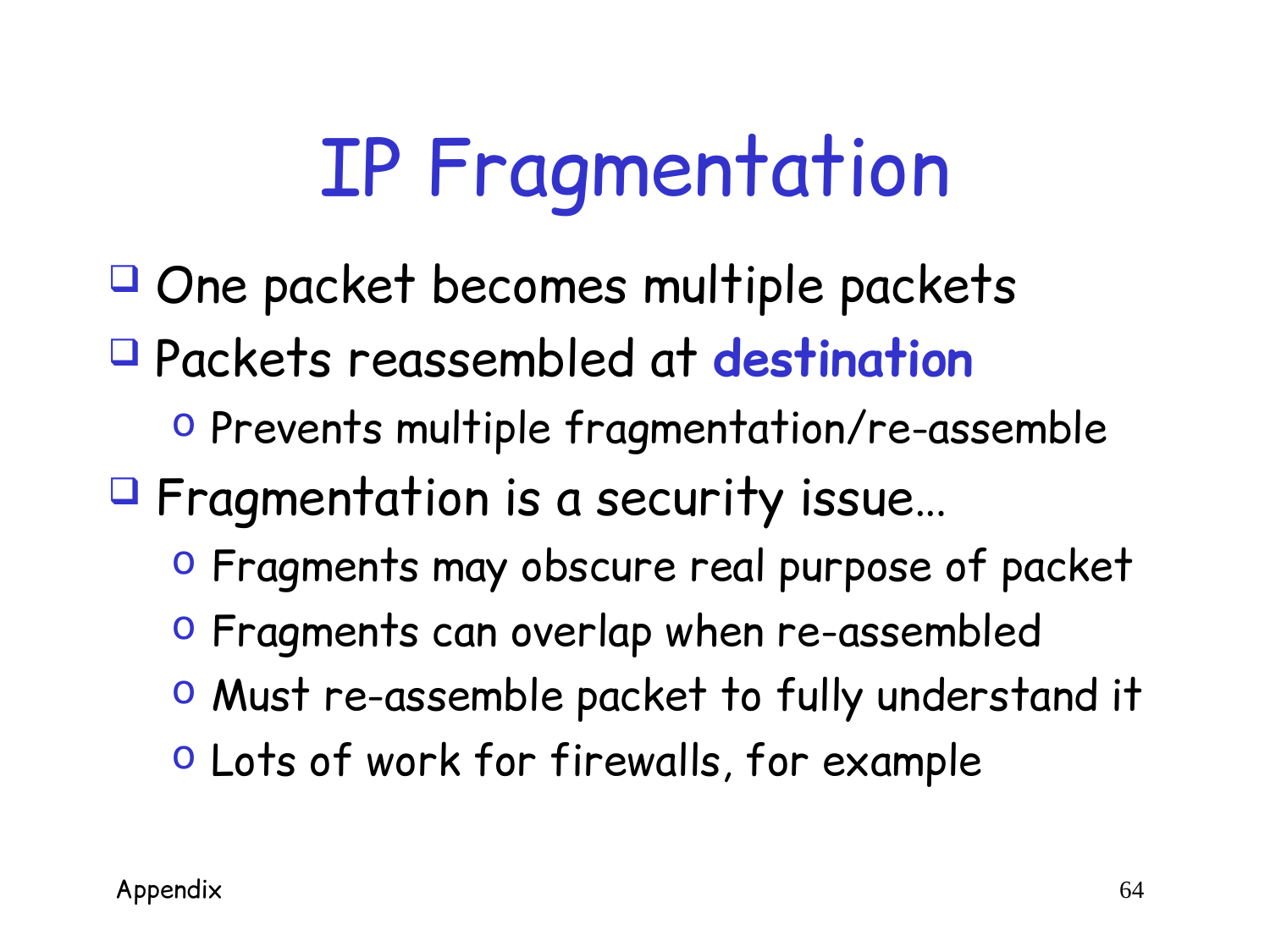

# IP Fragmentation
One packet becomes multiple packets
Packets reassembled at destination
Prevents multiple fragmentation/re-assemble
Fragmentation is a security issue…
Fragments may obscure real purpose of packet
Fragments can overlap when re-assembled
Must re-assemble packet to fully understand it
Lots of work for firewalls, for example
 Appendix                                                                                                                         64